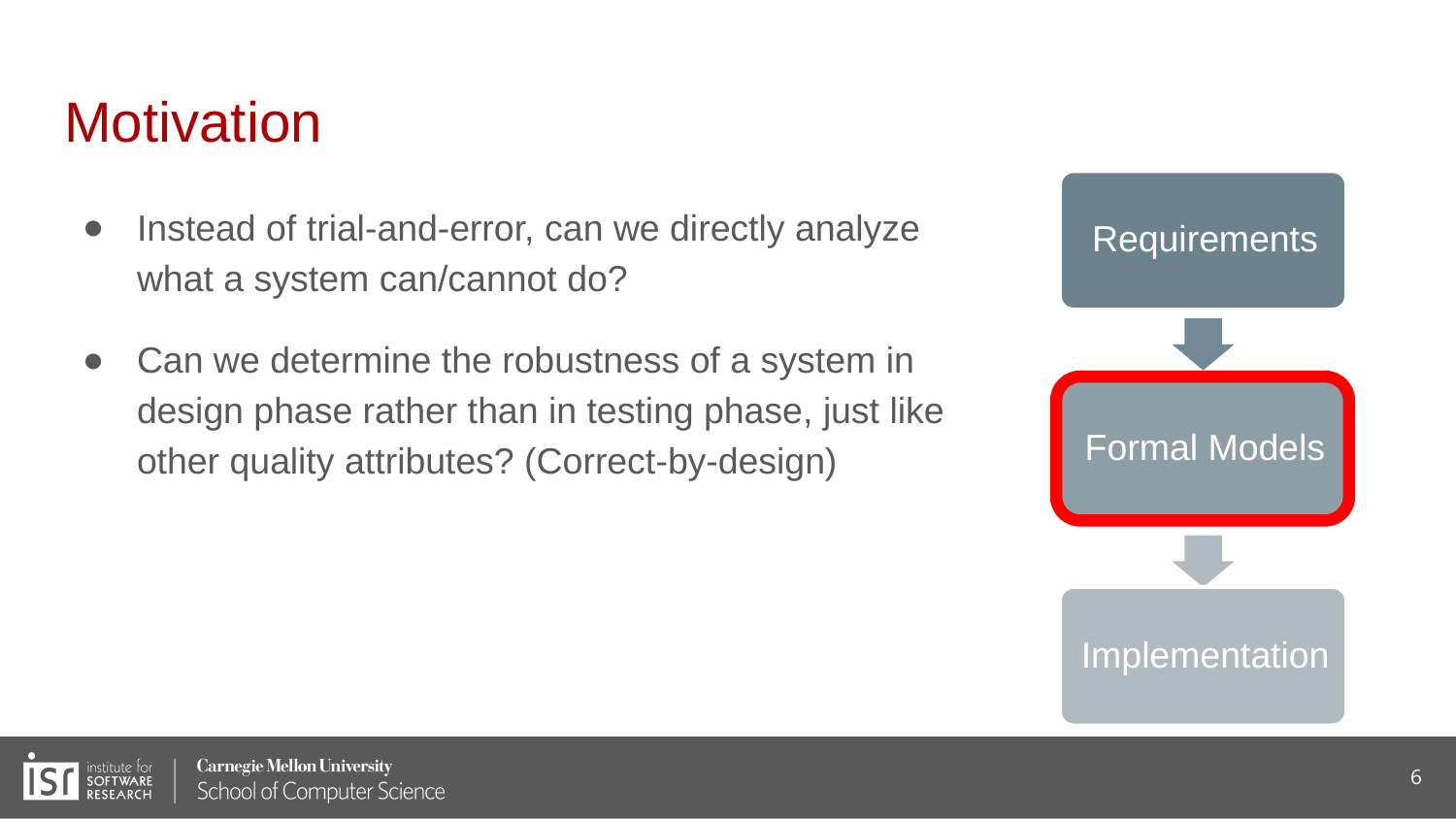

# Motivation
Requirements

Formal Models

Implementation
Instead of trial-and-error, can we directly analyze what a system can/cannot do?
Can we determine the robustness of a system in design phase rather than in testing phase, just like other quality attributes? (Correct-by-design)

6